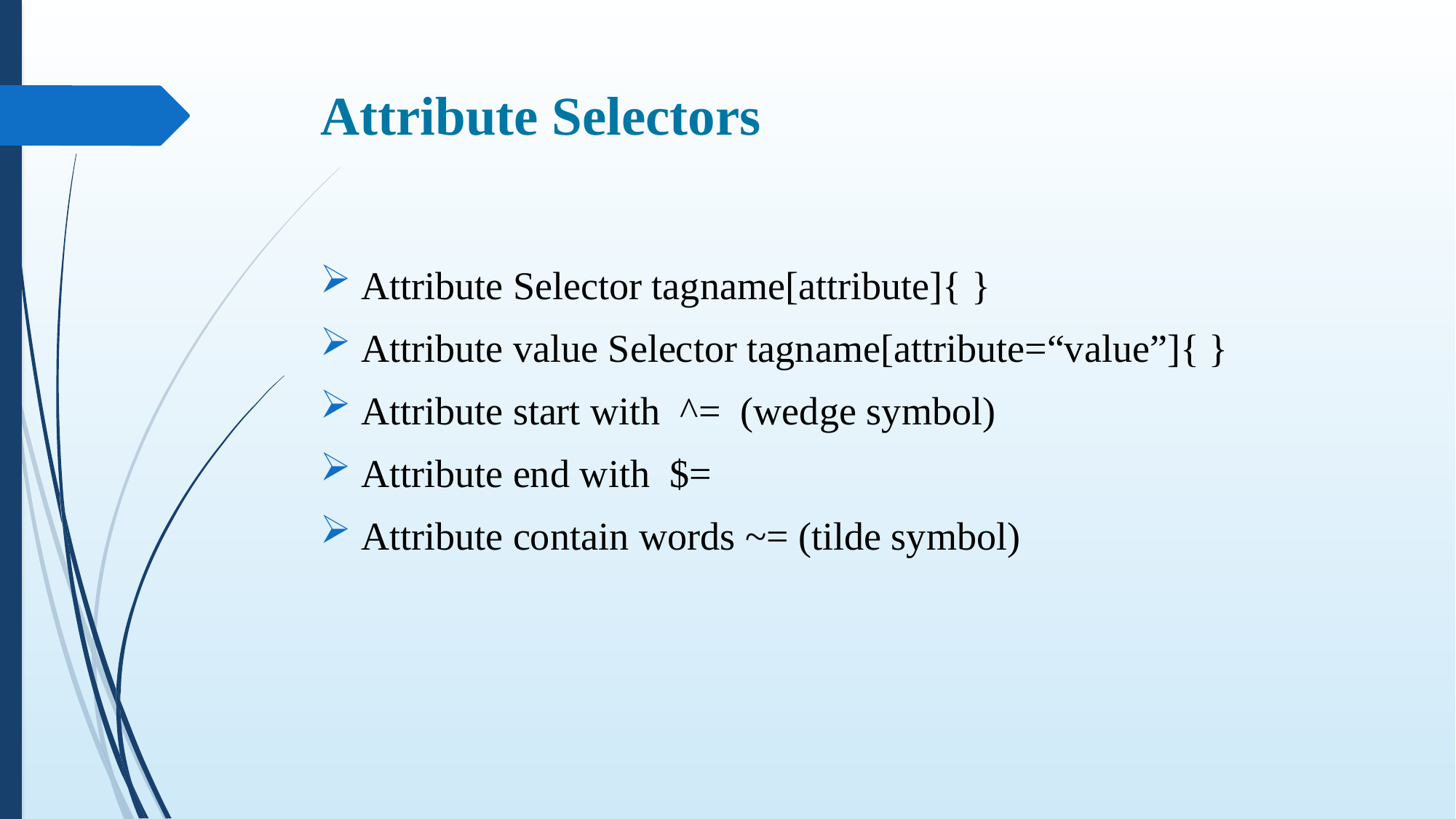

# Attribute Selectors
Attribute Selector tagname[attribute]{ }
Attribute value Selector tagname[attribute=“value”]{ }
Attribute start with  ^=  (wedge symbol)
Attribute end with  $=
Attribute contain words ~= (tilde symbol)